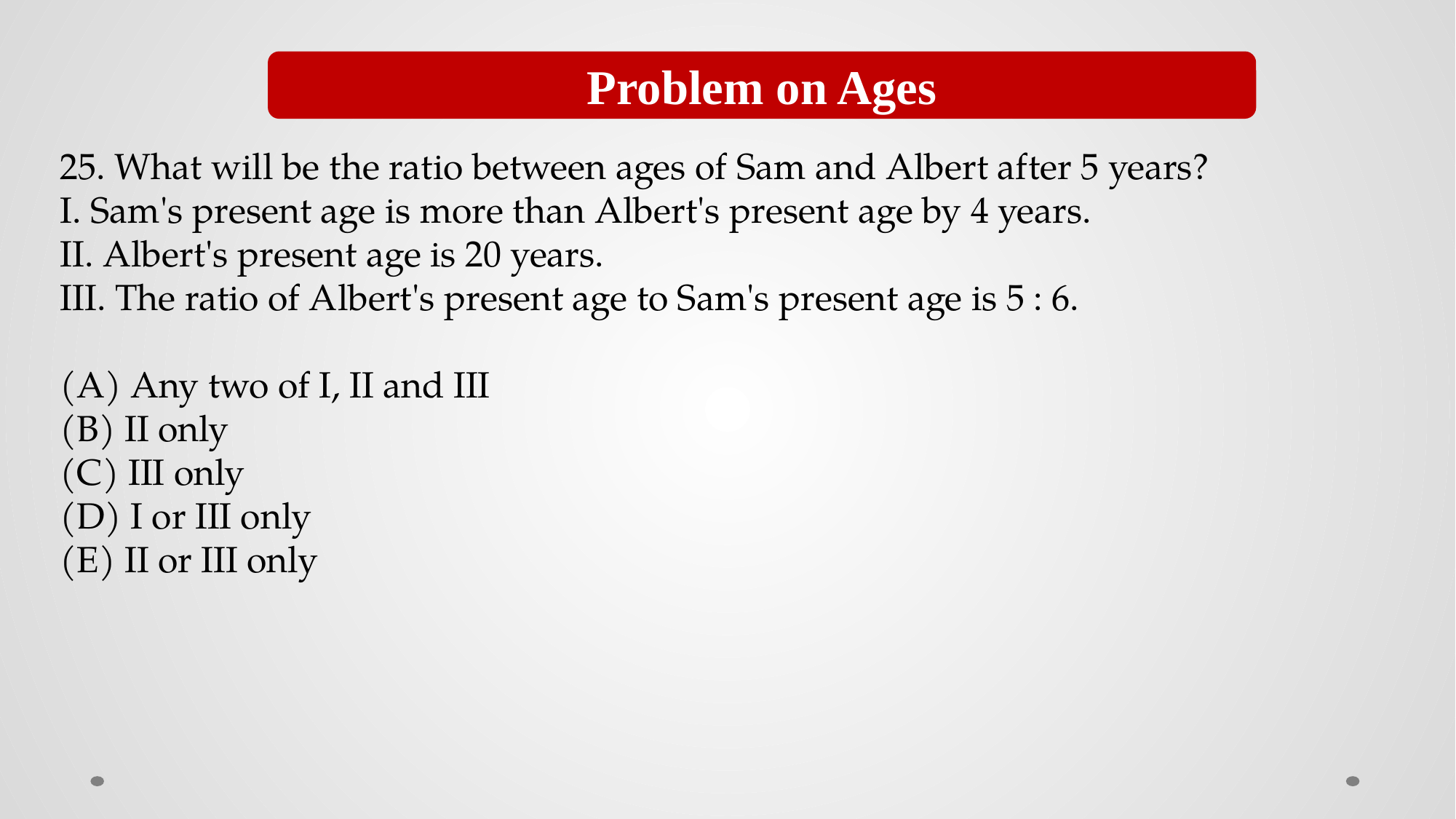

Problem on Ages
25. What will be the ratio between ages of Sam and Albert after 5 years?
I. Sam's present age is more than Albert's present age by 4 years.
II. Albert's present age is 20 years.
III. The ratio of Albert's present age to Sam's present age is 5 : 6.

(A) Any two of I, II and III
(B) II only
(C) III only
(D) I or III only
(E) II or III only